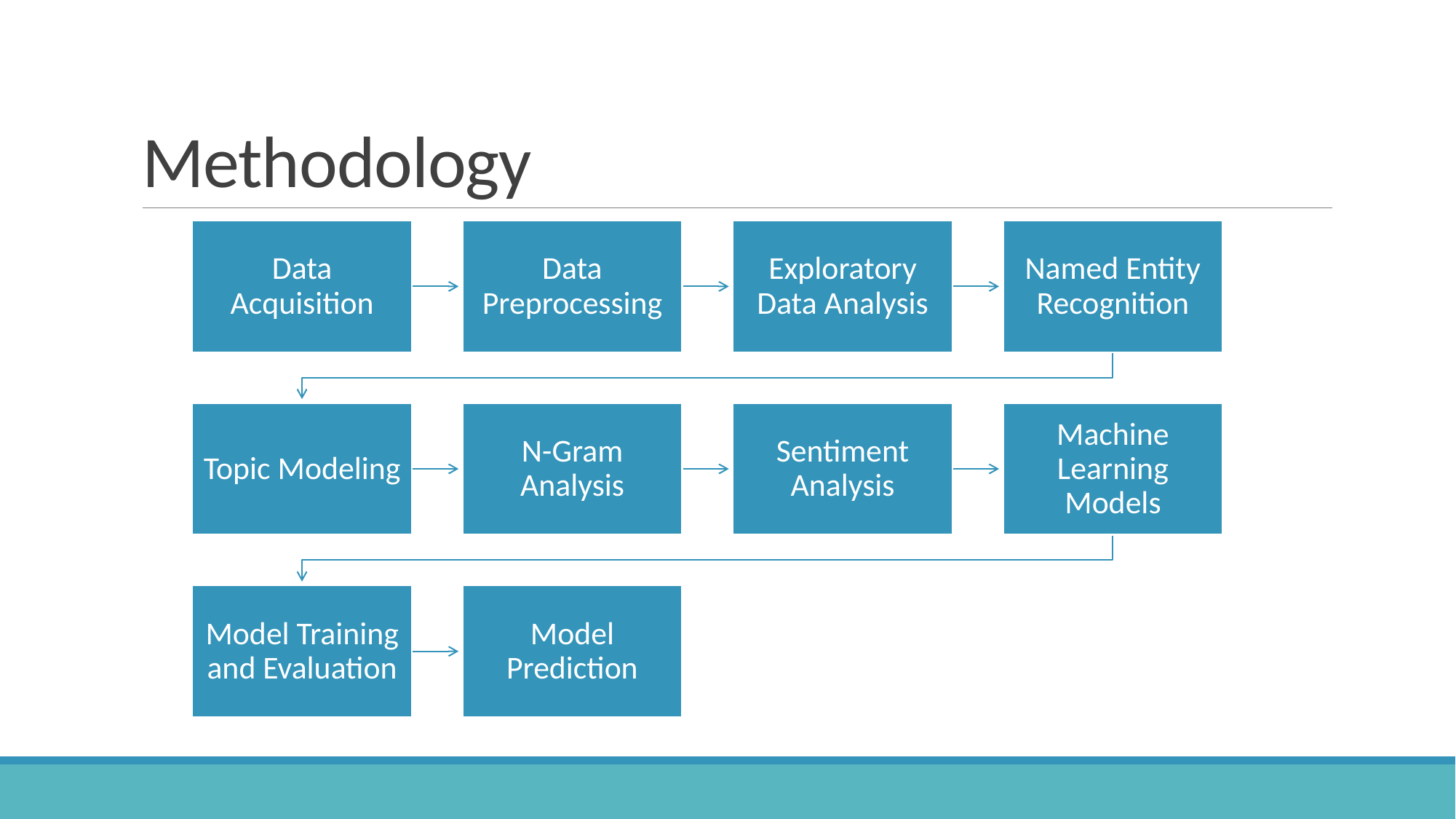

# Methodology

Data Acquisition

Data Preprocessing

Exploratory Data Analysis

Named Entity Recognition

Topic Modeling

N-Gram Analysis

Sentiment Analysis

Machine Learning Models

Model Training and Evaluation
Model Prediction